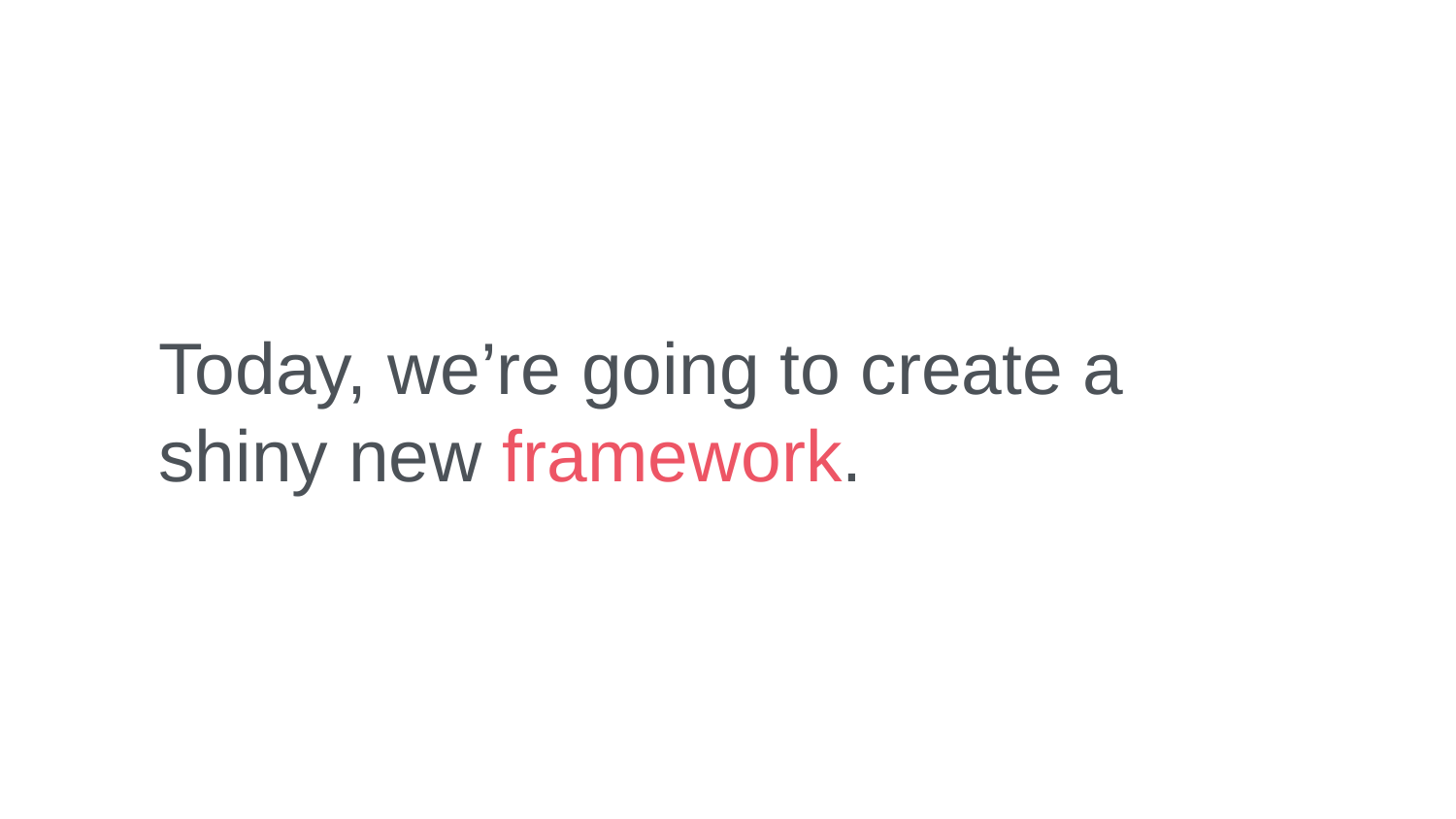

Today, we’re going to create a shiny new framework.